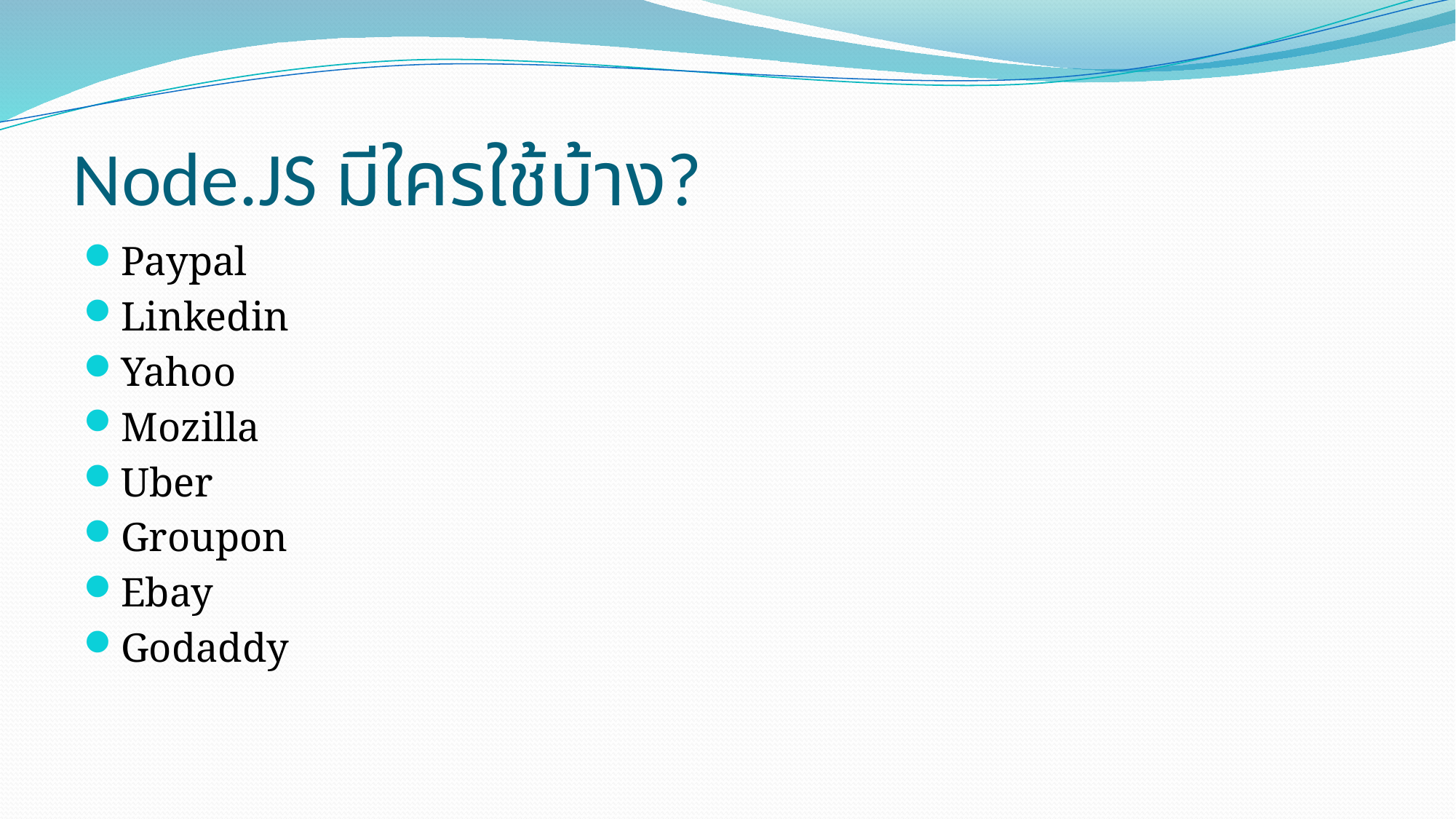

# Node.JS มีใครใช้บ้าง?
Paypal
Linkedin
Yahoo
Mozilla
Uber
Groupon
Ebay
Godaddy